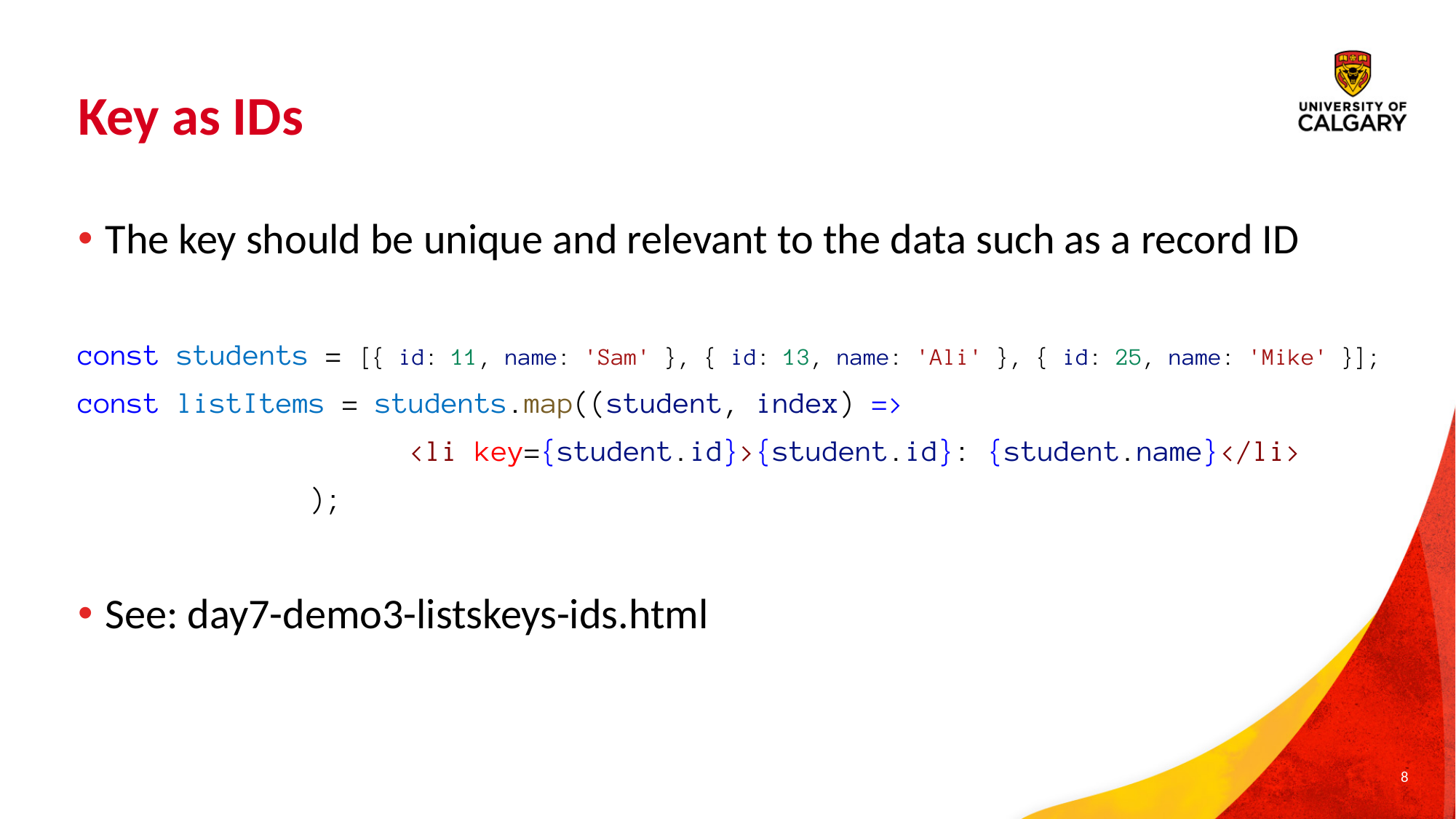

# Key as IDs
The key should be unique and relevant to the data such as a record ID

const students = [{ id: 11, name: 'Sam' }, { id: 13, name: 'Ali' }, { id: 25, name: 'Mike' }];
const listItems = students.map((student, index) =>
                    <li key={student.id}>{student.id}: {student.name}</li>
              );

See: day7-demo3-listskeys-ids.html

8